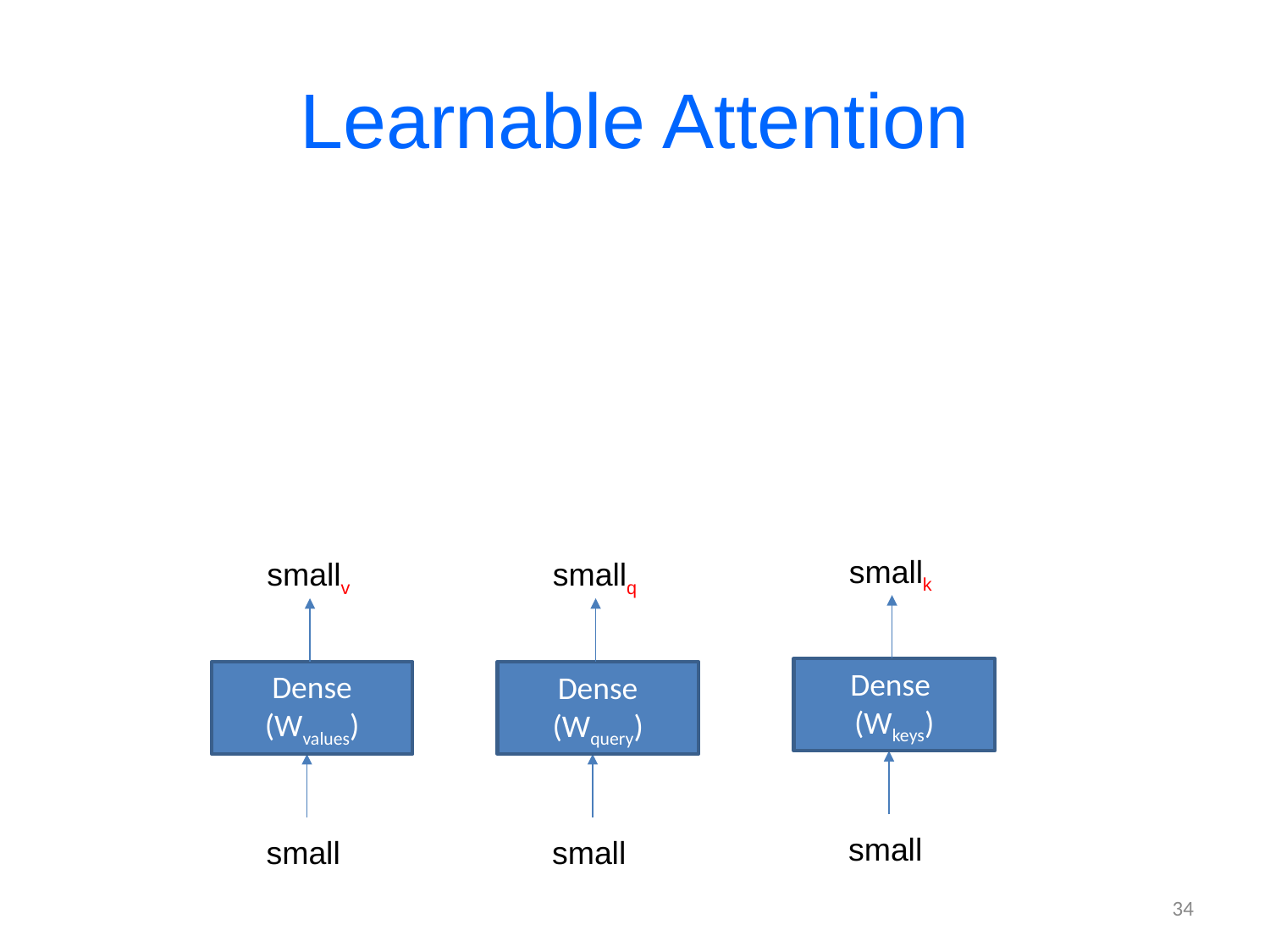

# Learnable Attention
smallk
smallv
smallq
Dense
(Wkeys)
Dense (Wvalues)
Dense (Wquery)
small
small
small
34